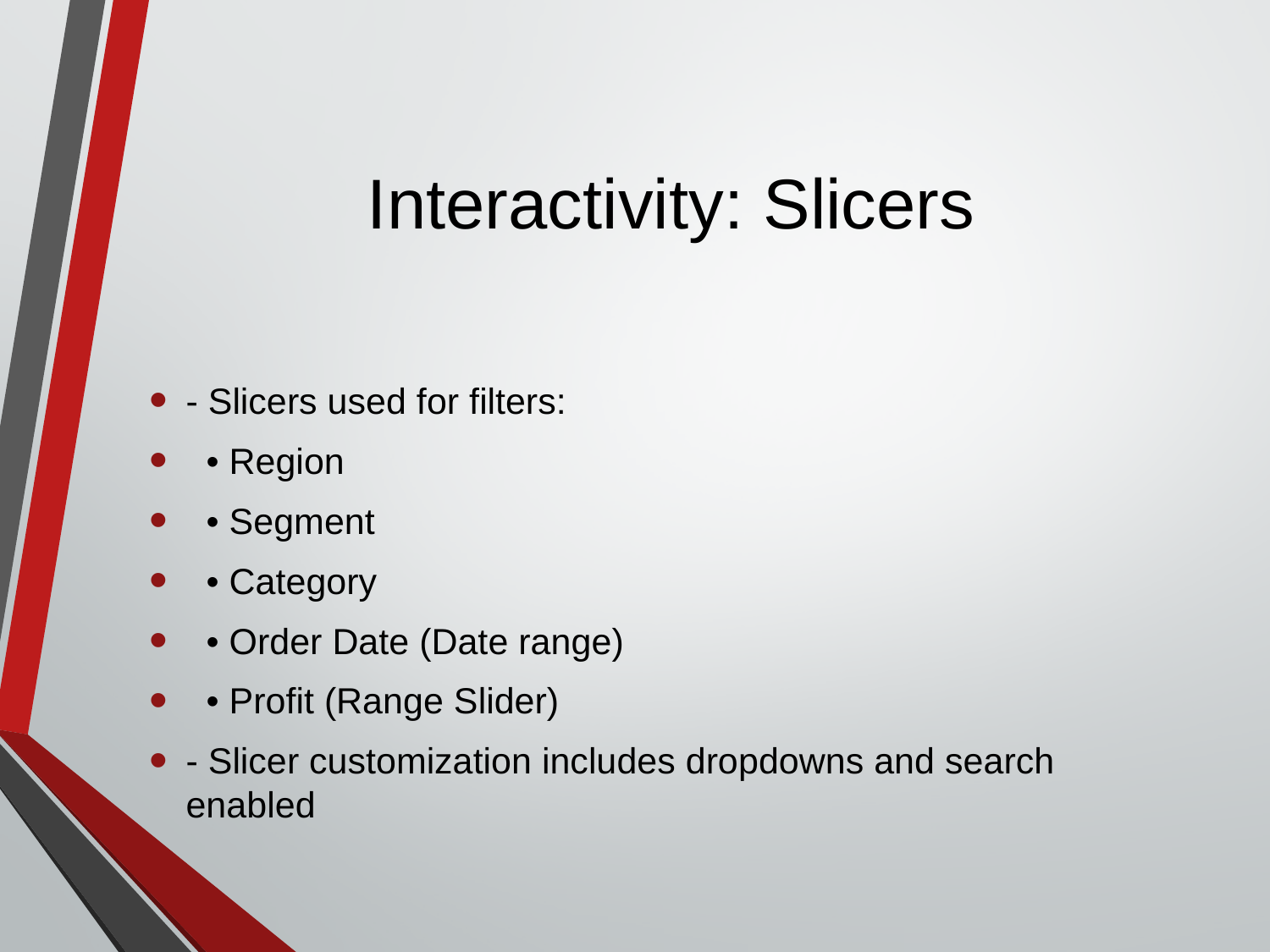

# Interactivity: Slicers
- Slicers used for filters:
  • Region
  • Segment
  • Category
  • Order Date (Date range)
  • Profit (Range Slider)
- Slicer customization includes dropdowns and search enabled